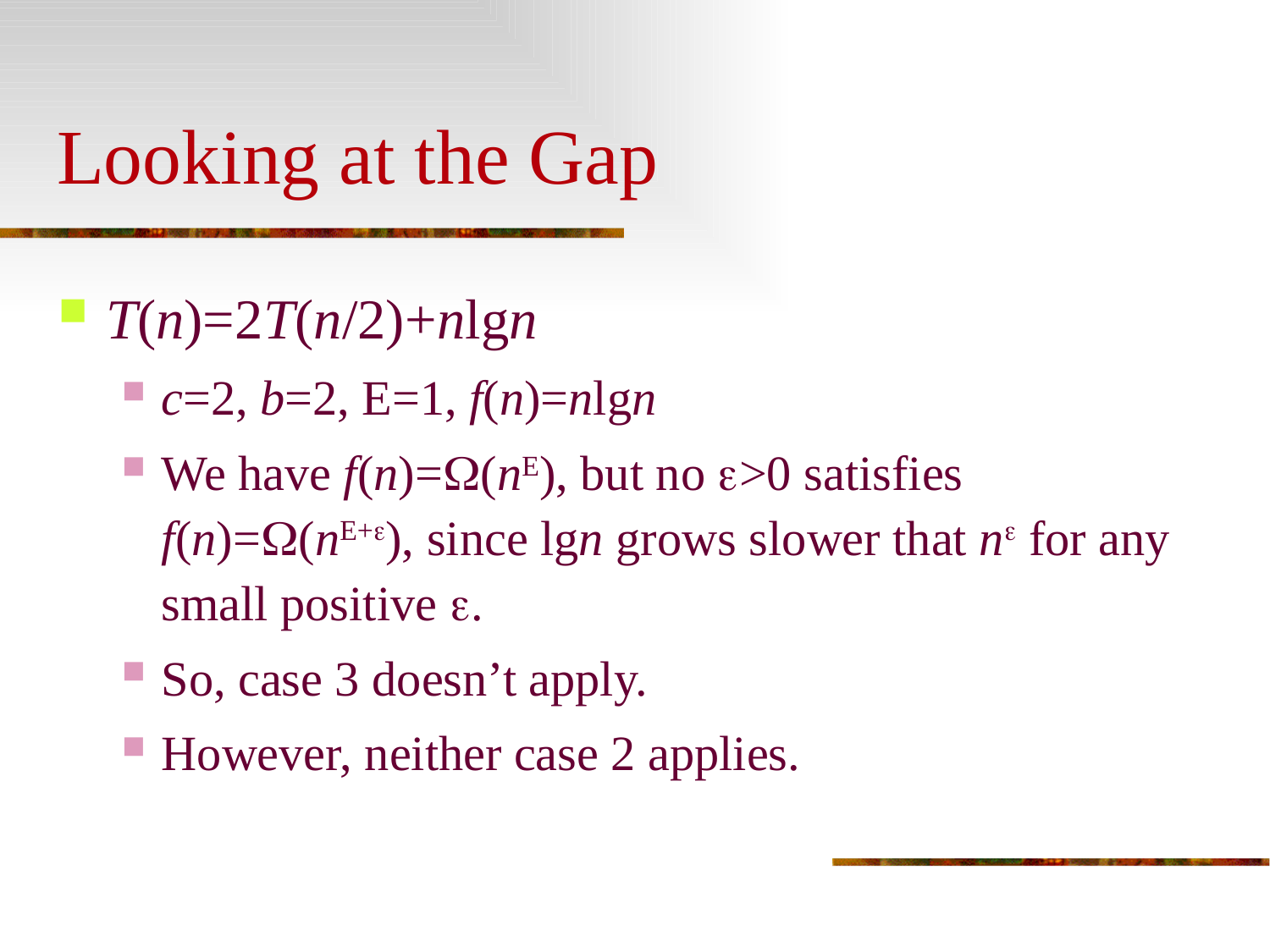

# Looking at the Gap
T(n)=2T(n/2)+nlgn
c=2, b=2, E=1, f(n)=nlgn
We have f(n)=Ω(nE), but no ε>0 satisfies f(n)=Ω(nE+ε), since lgn grows slower that nε for any small positive ε.
So, case 3 doesn’t apply.
However, neither case 2 applies.